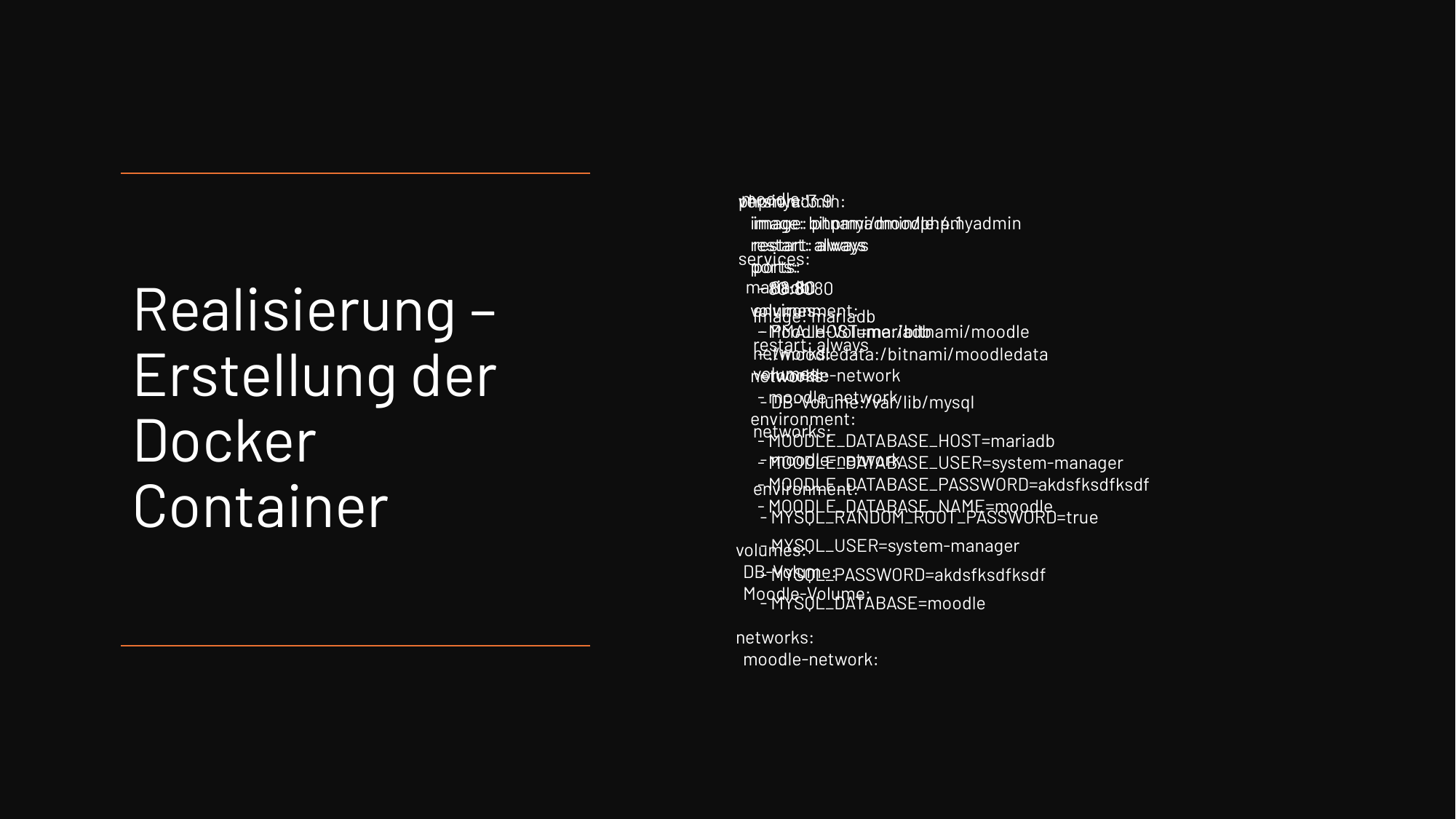

# Realisierung – Erstellung der Docker Container
 moodle:
    image: bitnami/moodle:4.1
    restart: always
    ports:
      - 80:8080
    volumes:
      - Moodle-Volume:/bitnami/moodle
      - ./moodledata:/bitnami/moodledata
    networks:
      - moodle-network
    environment:
      - MOODLE_DATABASE_HOST=mariadb
      - MOODLE_DATABASE_USER=system-manager
      - MOODLE_DATABASE_PASSWORD=akdsfksdfksdf
      - MOODLE_DATABASE_NAME=moodle

volumes:
  DB-Volume:
  Moodle-Volume:

networks:
  moodle-network:
phpmyadmin:
    image: phpmyadmin/phpmyadmin
    restart: always
    ports:
      - 88:80
    environment:
      - PMA_HOST=mariadb
    networks:
      - moodle-network

version: '3.9'

services:
  mariadb:
    image: mariadb
    restart: always
    volumes:
      - DB-Volume:/var/lib/mysql
    networks:
      - moodle-network
    environment:
      - MYSQL_RANDOM_ROOT_PASSWORD=true
      - MYSQL_USER=system-manager
      - MYSQL_PASSWORD=akdsfksdfksdf
      - MYSQL_DATABASE=moodle